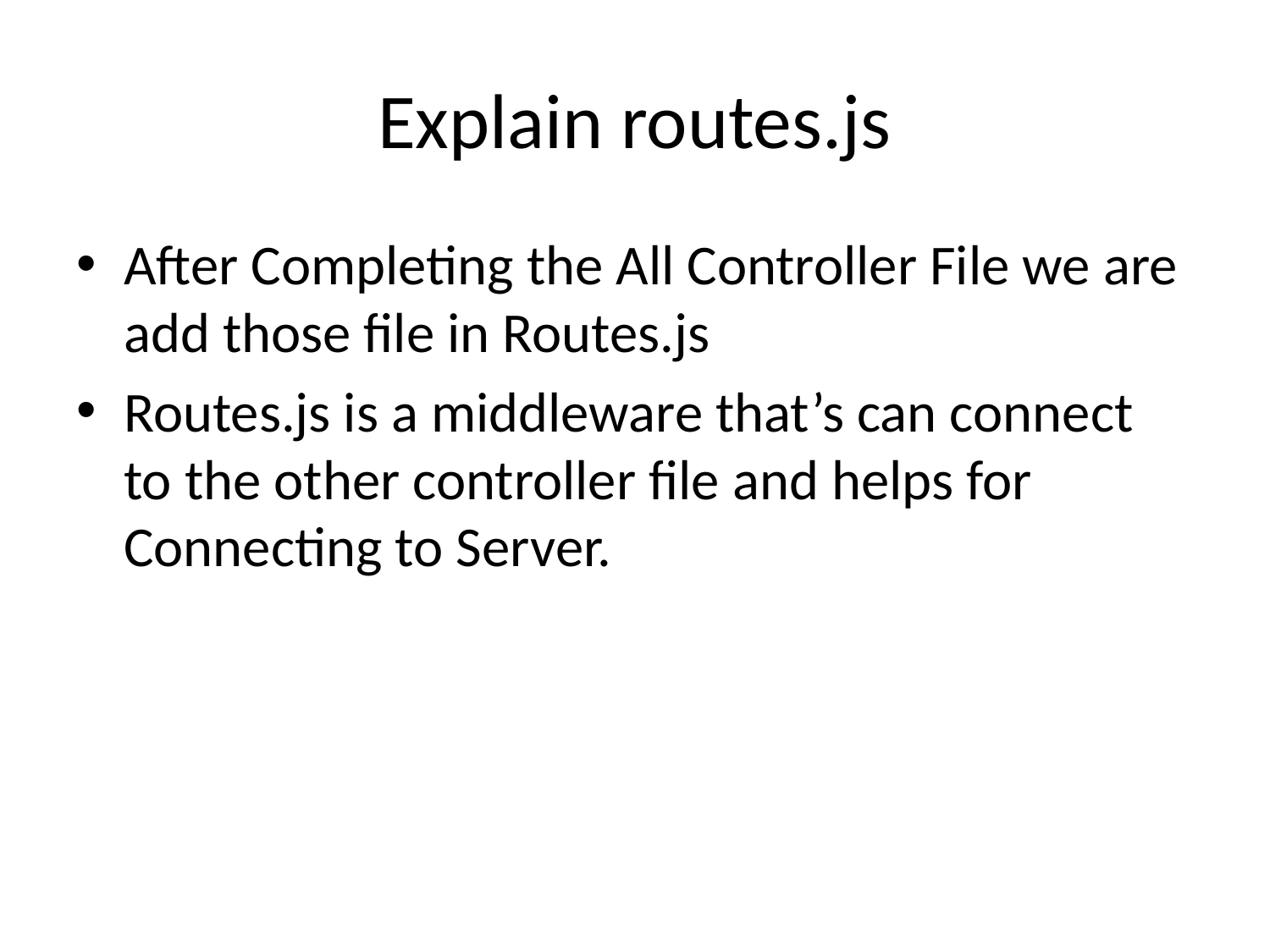

# Explain routes.js
After Completing the All Controller File we are add those file in Routes.js
Routes.js is a middleware that’s can connect to the other controller file and helps for Connecting to Server.